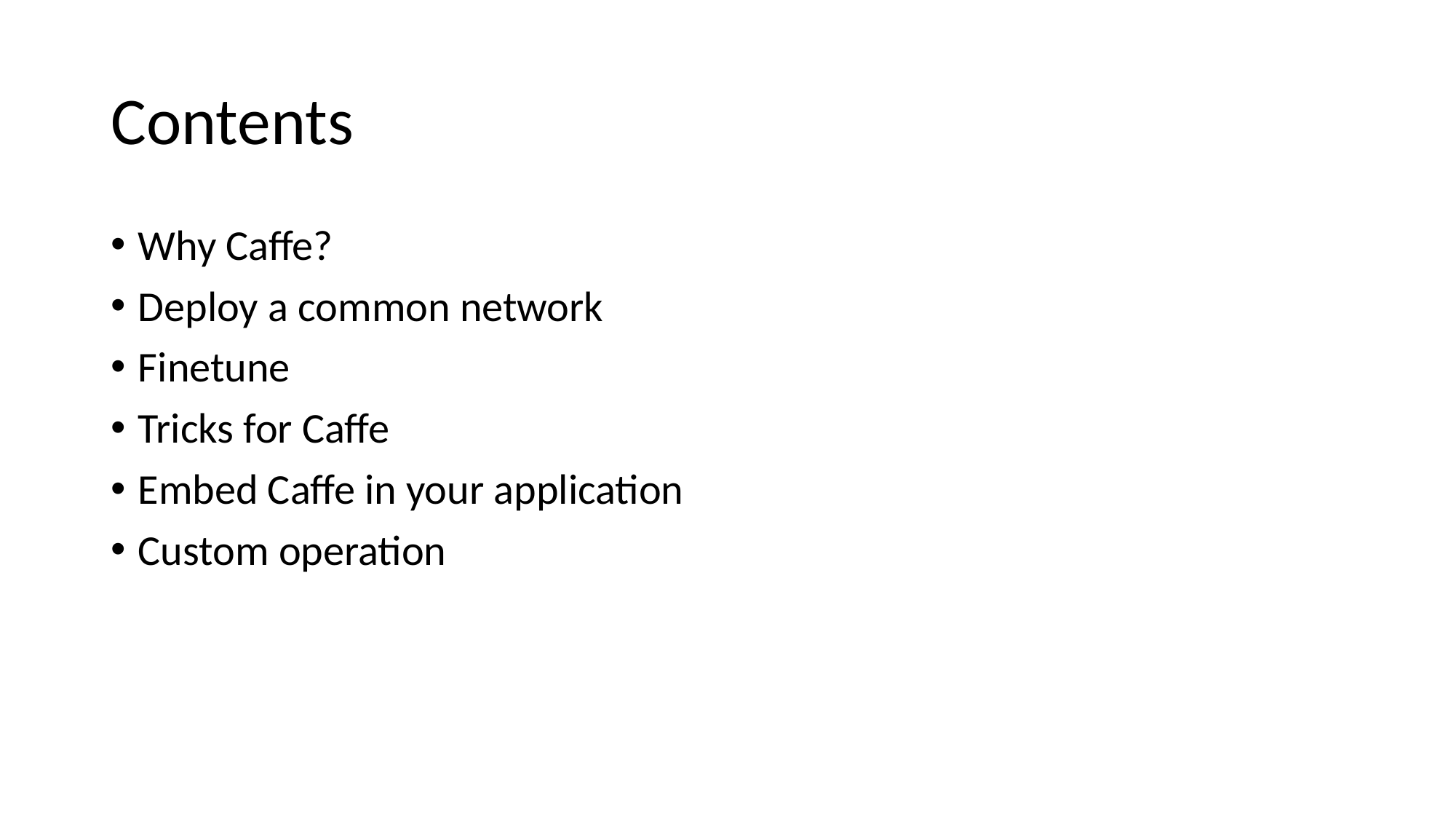

# Contents
Why Caffe?
Deploy a common network
Finetune
Tricks for Caffe
Embed Caffe in your application
Custom operation